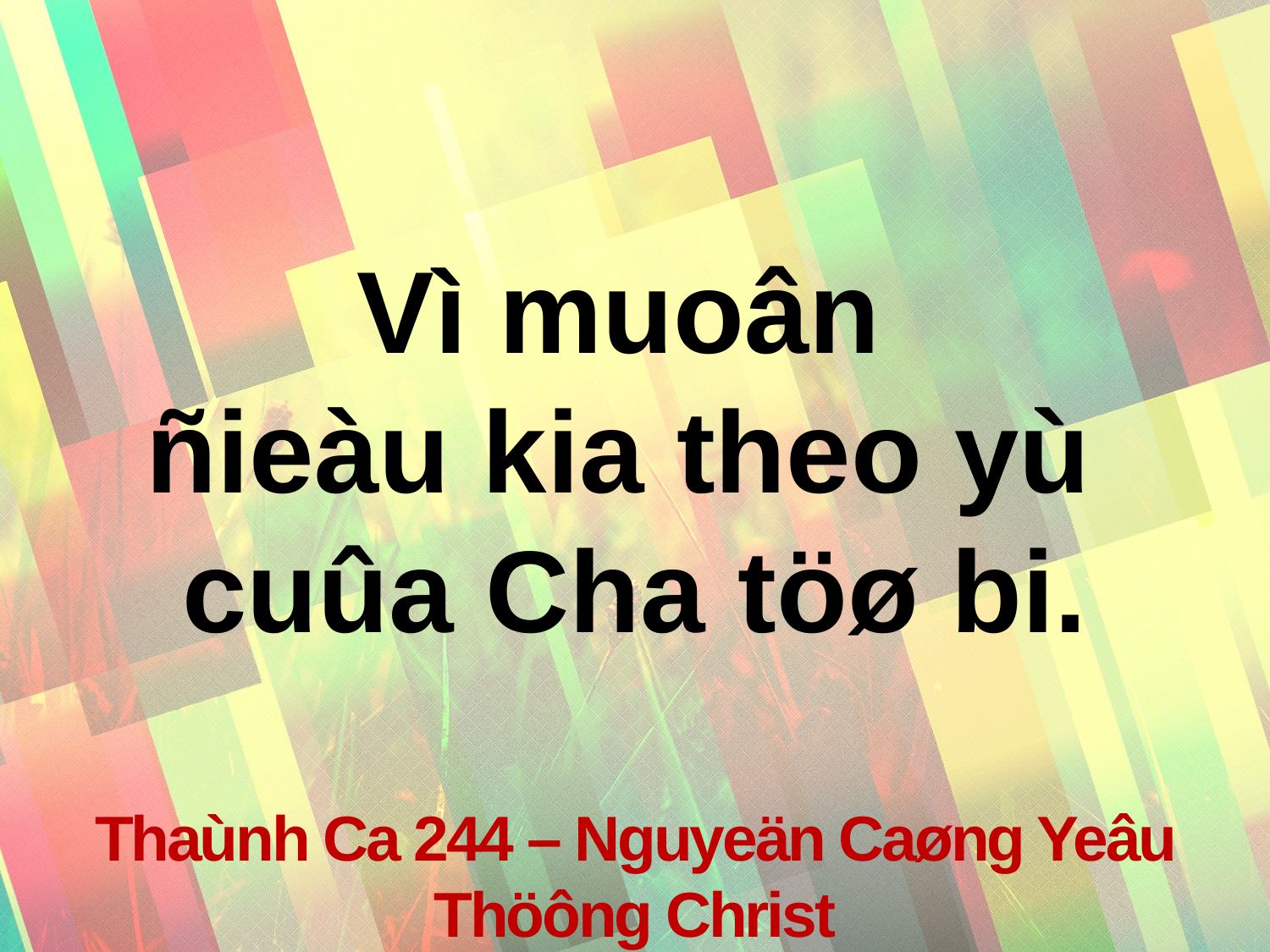

Vì muoân
ñieàu kia theo yù
cuûa Cha töø bi.
Thaùnh Ca 244 – Nguyeän Caøng Yeâu Thöông Christ